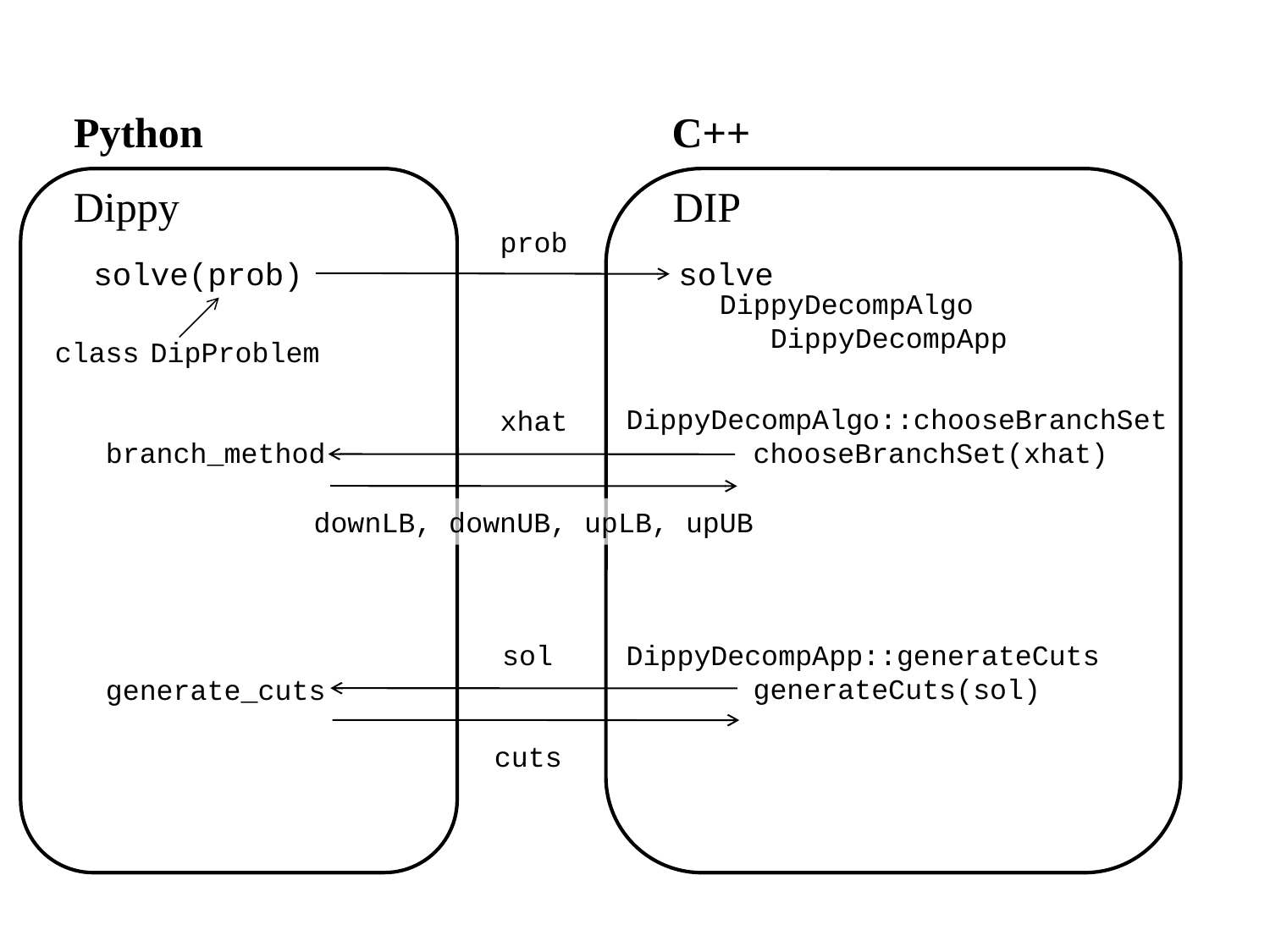

C++
Python

DIP
Dippy
prob
solve(prob)
solve
DippyDecompAlgo
   DippyDecompApp
class DipProblem

   branch_method

   generate_cuts
DippyDecompAlgo::chooseBranchSet
	chooseBranchSet(xhat)

DippyDecompApp::generateCuts
	generateCuts(sol)
xhat
downLB, downUB, upLB, upUB
sol
cuts